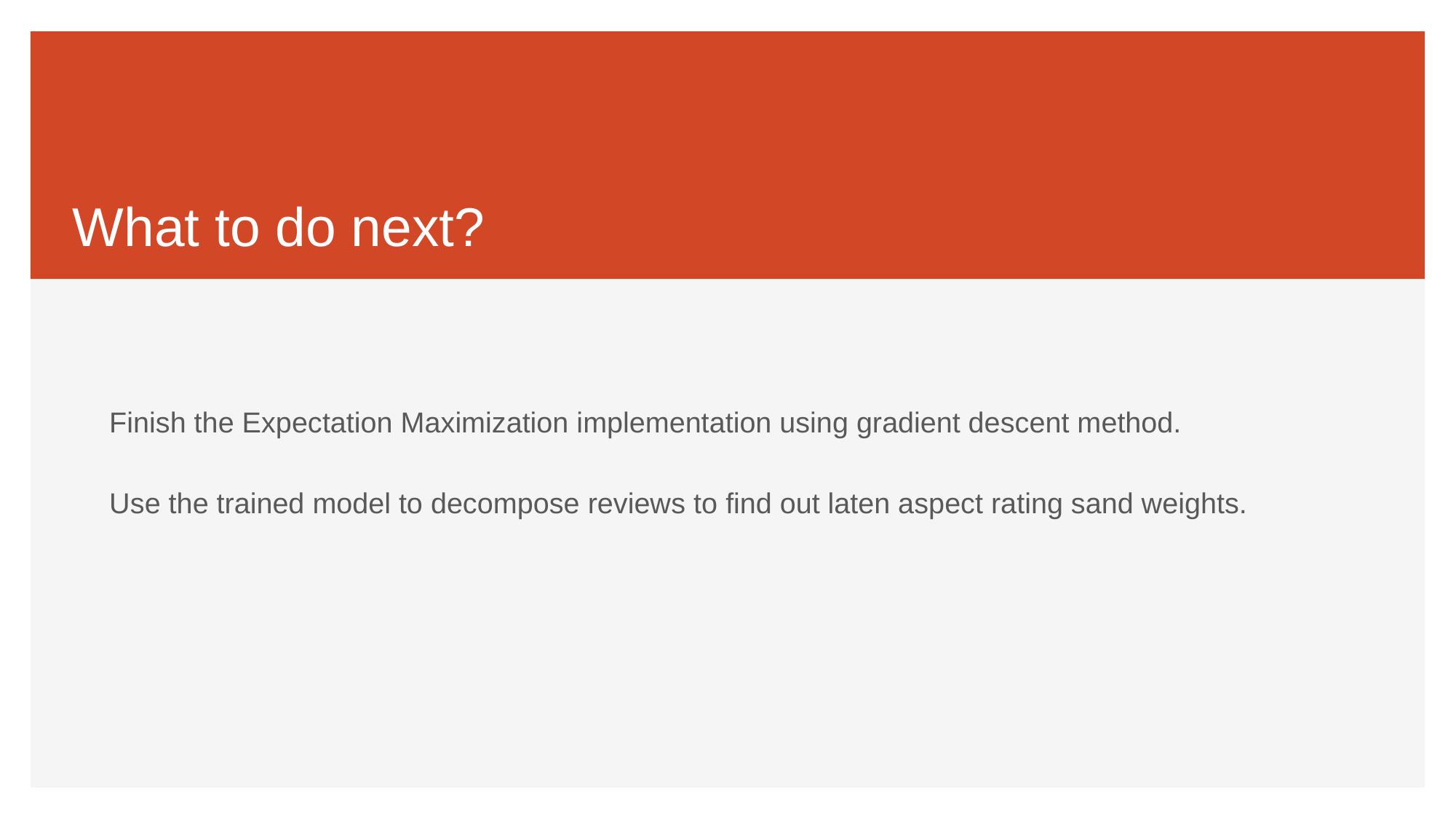

# What to do next?
Finish the Expectation Maximization implementation using gradient descent method.
Use the trained model to decompose reviews to find out laten aspect rating sand weights.